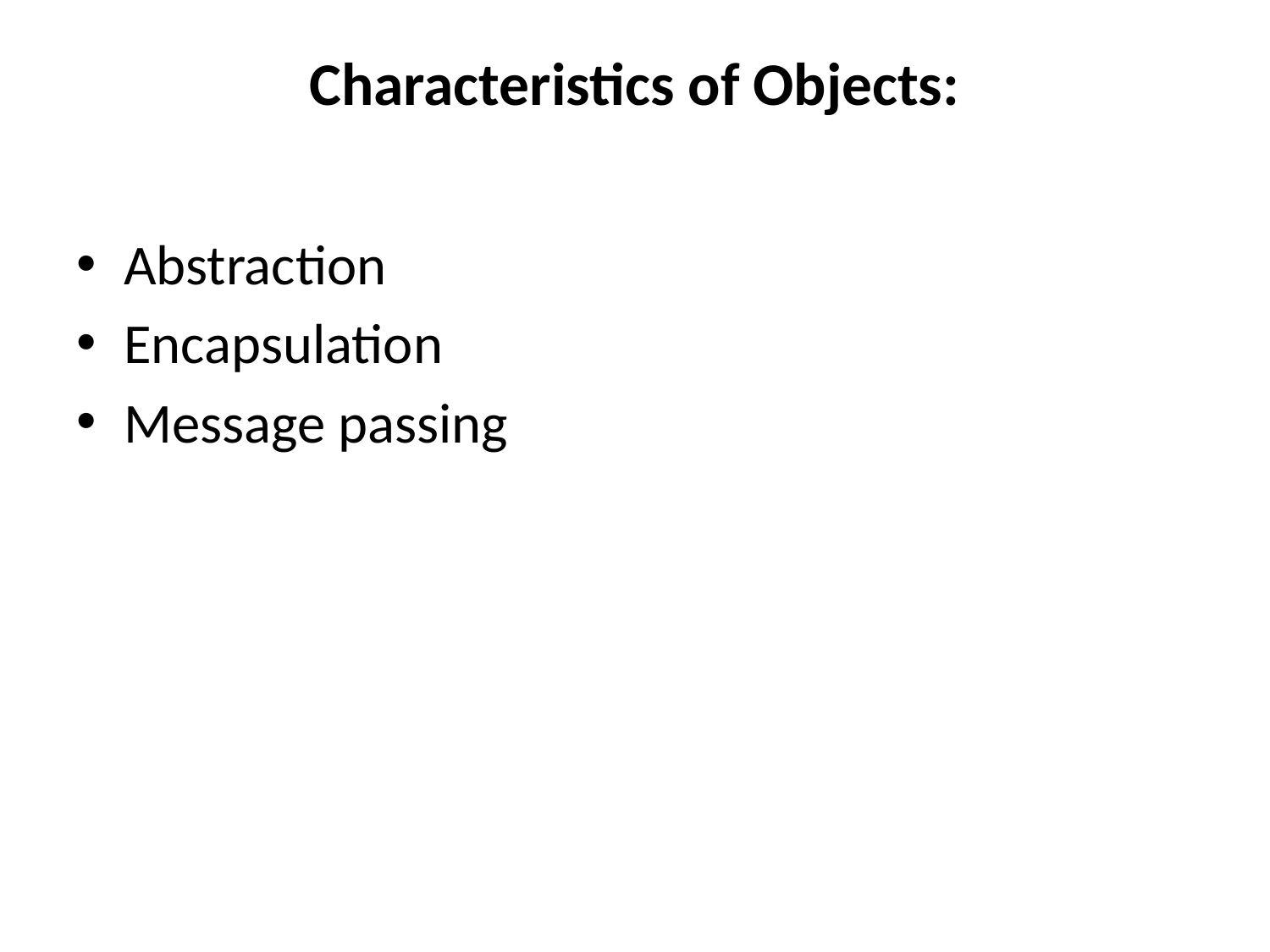

# Characteristics of Objects:
Abstraction
Encapsulation
Message passing